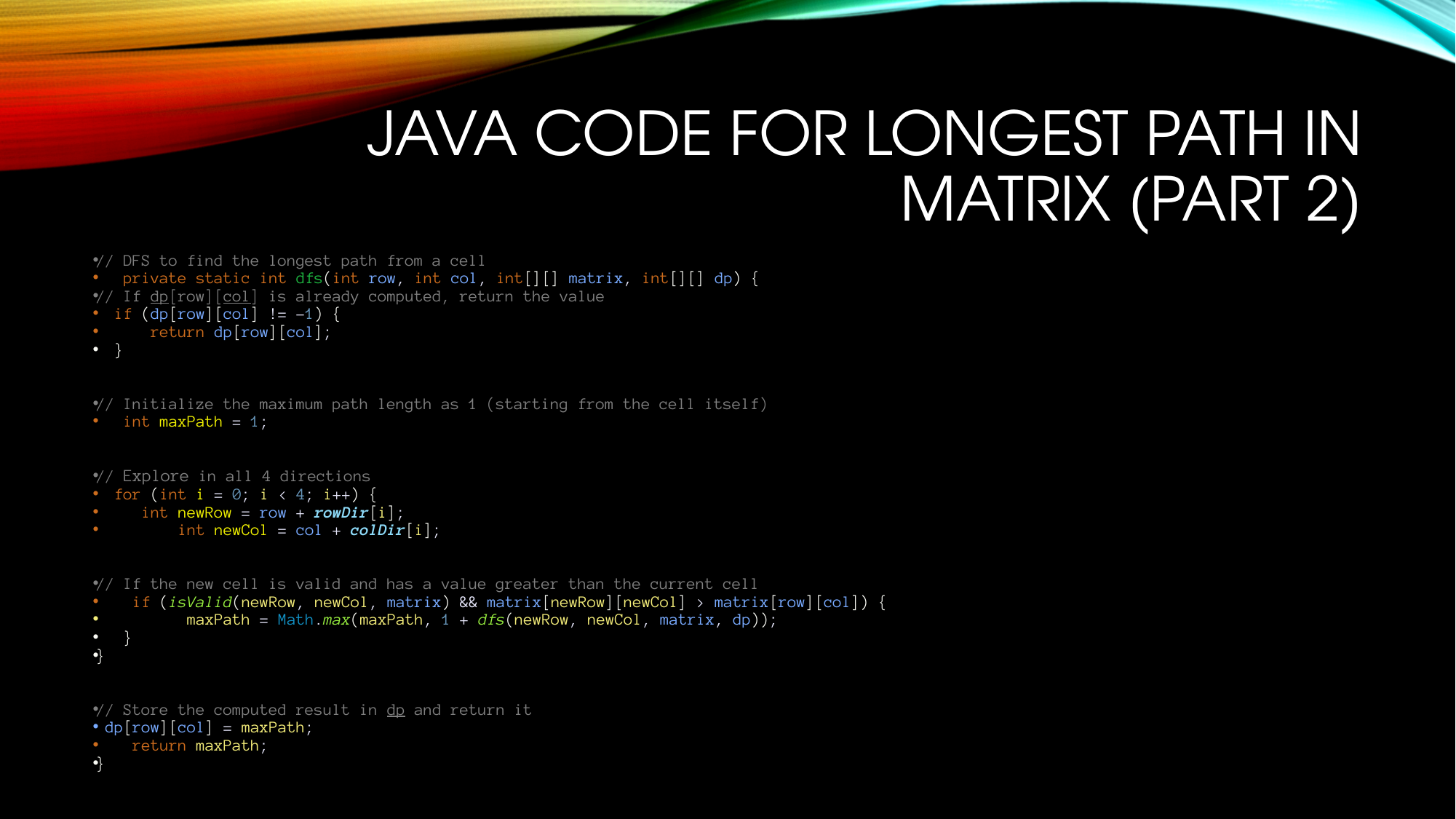

# Java Code for Longest Path in Matrix (Part 2)
// DFS to find the longest path from a cell
   private static int dfs(int row, int col, int[][] matrix, int[][] dp) {
// If dp[row][col] is already computed, return the value
  if (dp[row][col] != -1) {
      return dp[row][col];
  }

// Initialize the maximum path length as 1 (starting from the cell itself)
   int maxPath = 1;

// Explore in all 4 directions
  for (int i = 0; i < 4; i++) {
     int newRow = row + rowDir[i];
         int newCol = col + colDir[i];

// If the new cell is valid and has a value greater than the current cell
    if (isValid(newRow, newCol, matrix) && matrix[newRow][newCol] > matrix[row][col]) {
          maxPath = Math.max(maxPath, 1 + dfs(newRow, newCol, matrix, dp));
   }
}

// Store the computed result in dp and return it
 dp[row][col] = maxPath;
    return maxPath;
}